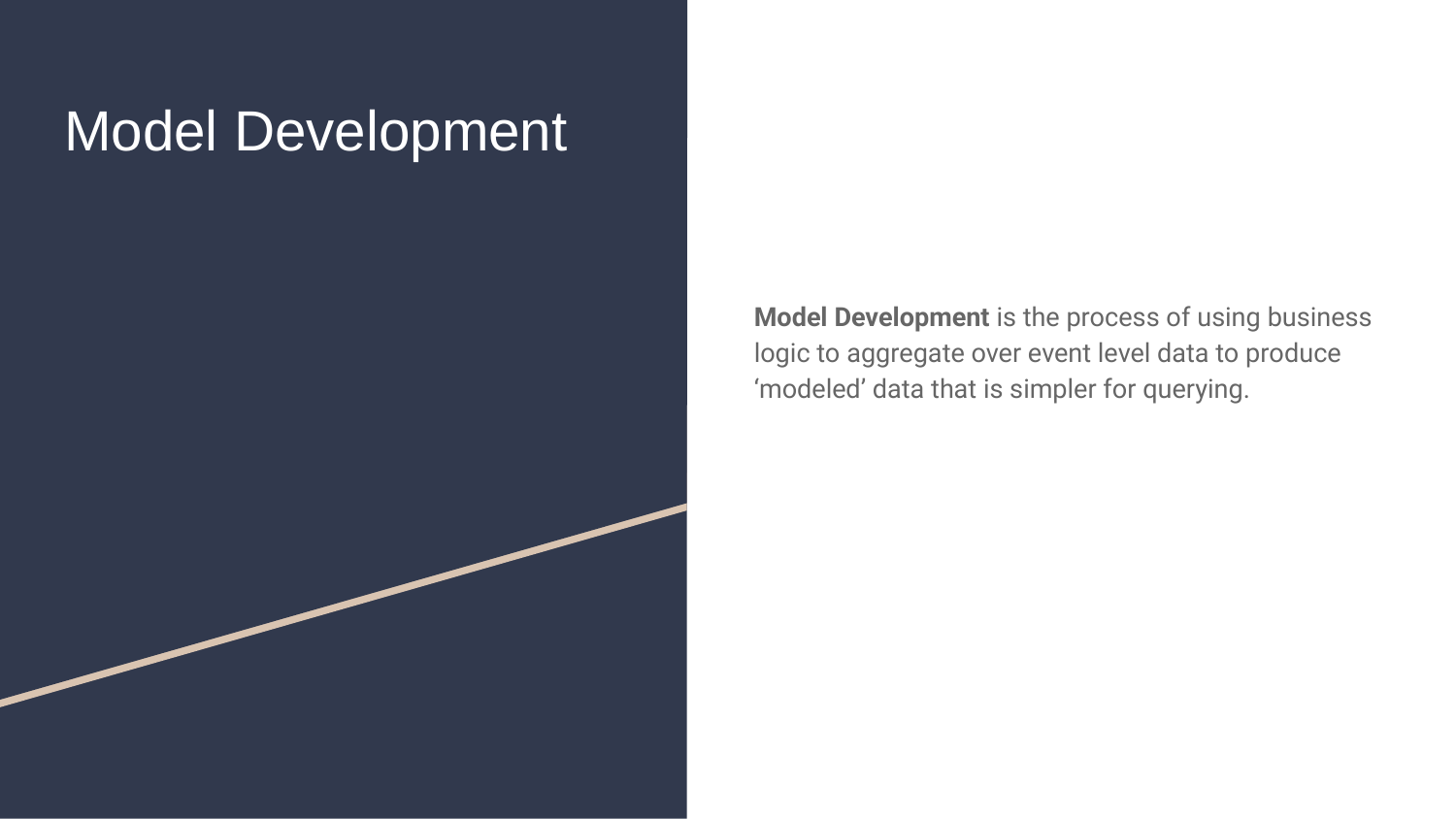

# Model Development

Model Development is the process of using business logic to aggregate over event level data to produce ‘modeled’ data that is simpler for querying.